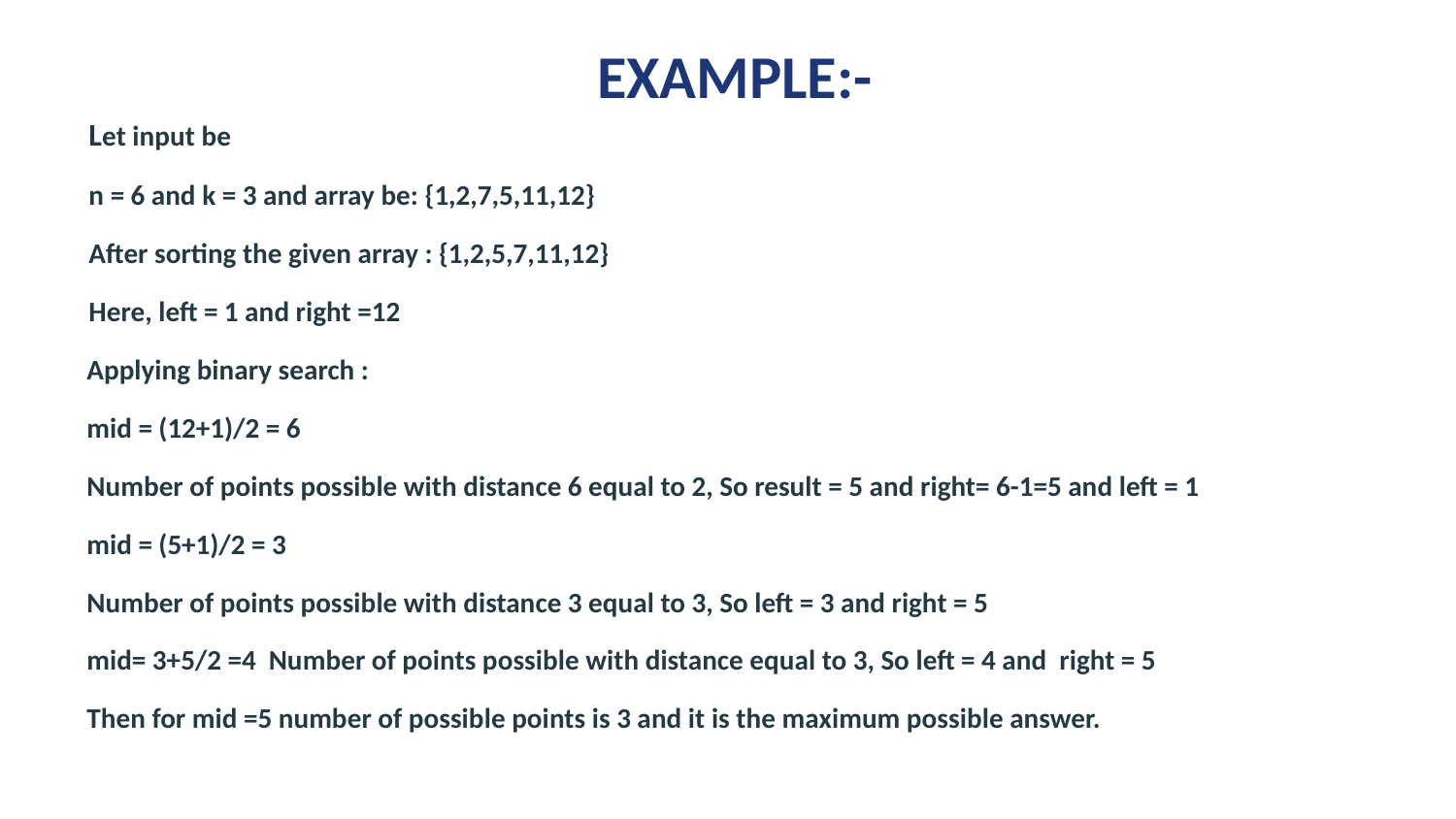

# EXAMPLE:-

Let input be
n = 6 and k = 3 and array be: {1,2,7,5,11,12}
After sorting the given array : {1,2,5,7,11,12}
Here, left = 1 and right =12
Applying binary search :
mid = (12+1)/2 = 6
Number of points possible with distance 6 equal to 2, So result = 5 and right= 6-1=5 and left = 1
mid = (5+1)/2 = 3
Number of points possible with distance 3 equal to 3, So left = 3 and right = 5
mid= 3+5/2 =4  Number of points possible with distance equal to 3, So left = 4 and  right = 5
Then for mid =5 number of possible points is 3 and it is the maximum possible answer.